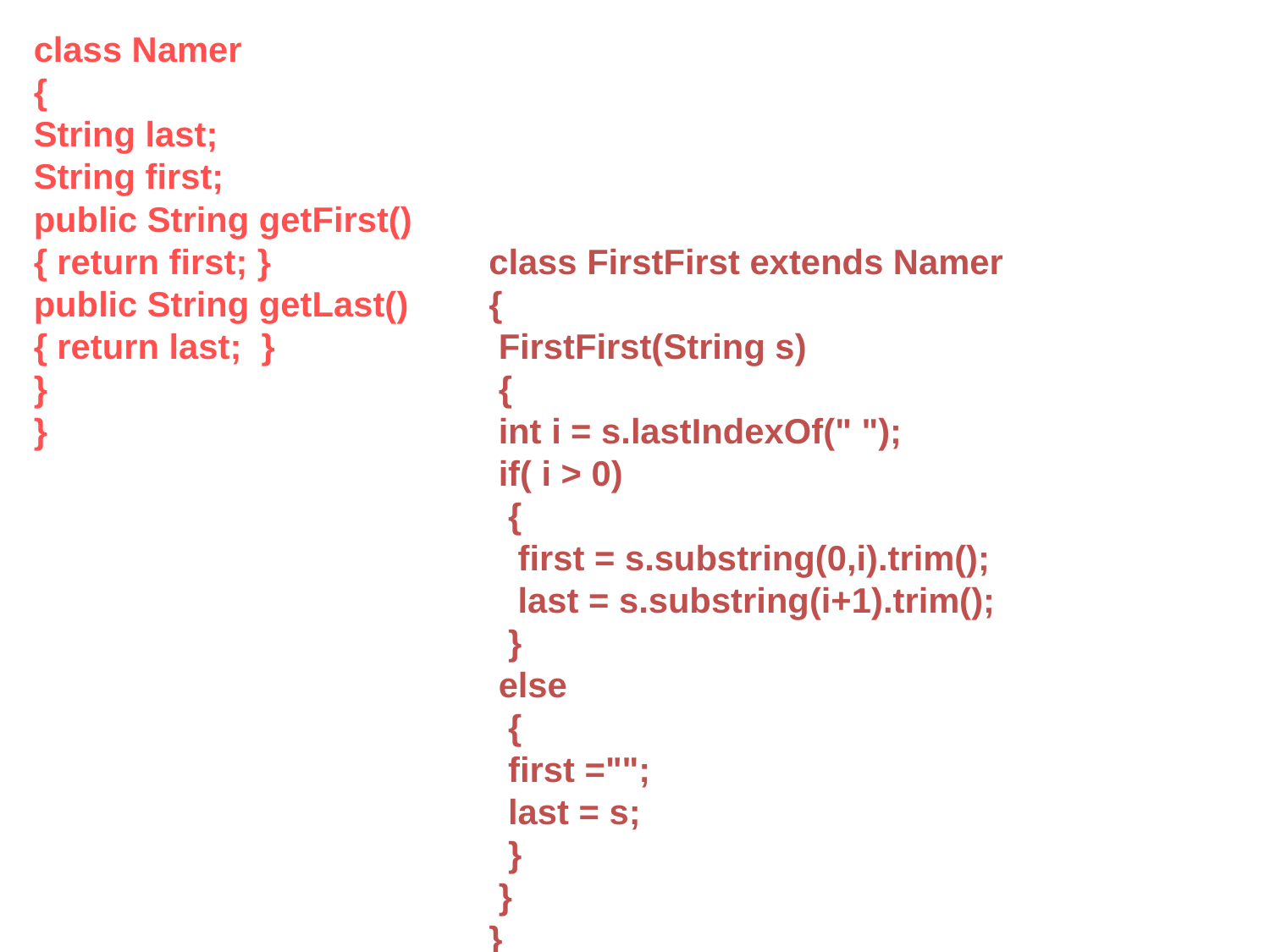

class Namer
{
String last;
String first;
public String getFirst()
{ return first; }
public String getLast()
{ return last;  }
}
}
class FirstFirst extends Namer
{
 FirstFirst(String s)
 {
 int i = s.lastIndexOf(" ");
 if( i > 0)
  {
   first = s.substring(0,i).trim();
   last = s.substring(i+1).trim();
  }
 else
  {
  first ="";
  last = s;
  }
 }
}